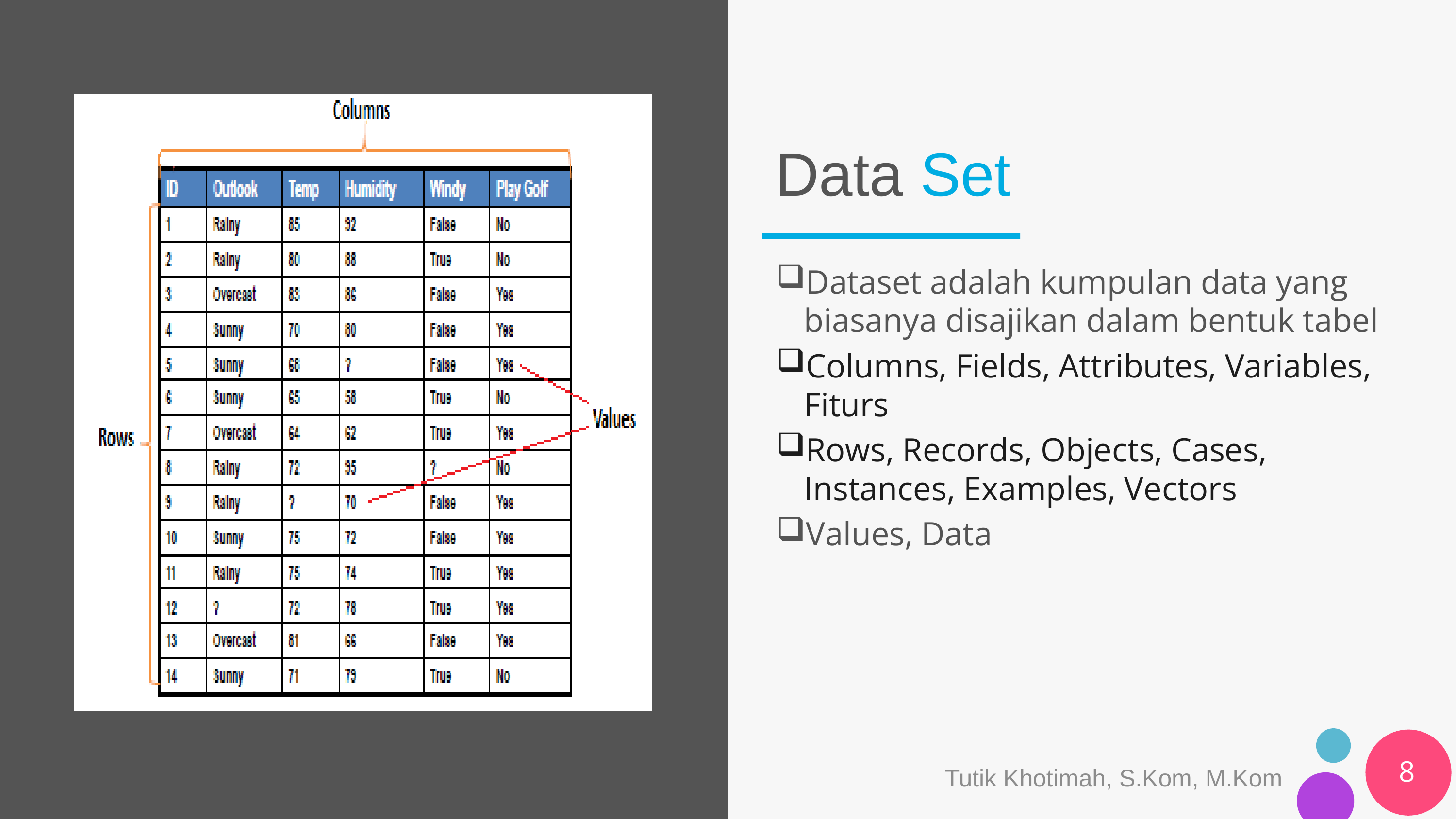

# Data Set
Dataset adalah kumpulan data yang biasanya disajikan dalam bentuk tabel
Columns, Fields, Attributes, Variables, Fiturs
Rows, Records, Objects, Cases, Instances, Examples, Vectors
Values, Data
8
Tutik Khotimah, S.Kom, M.Kom